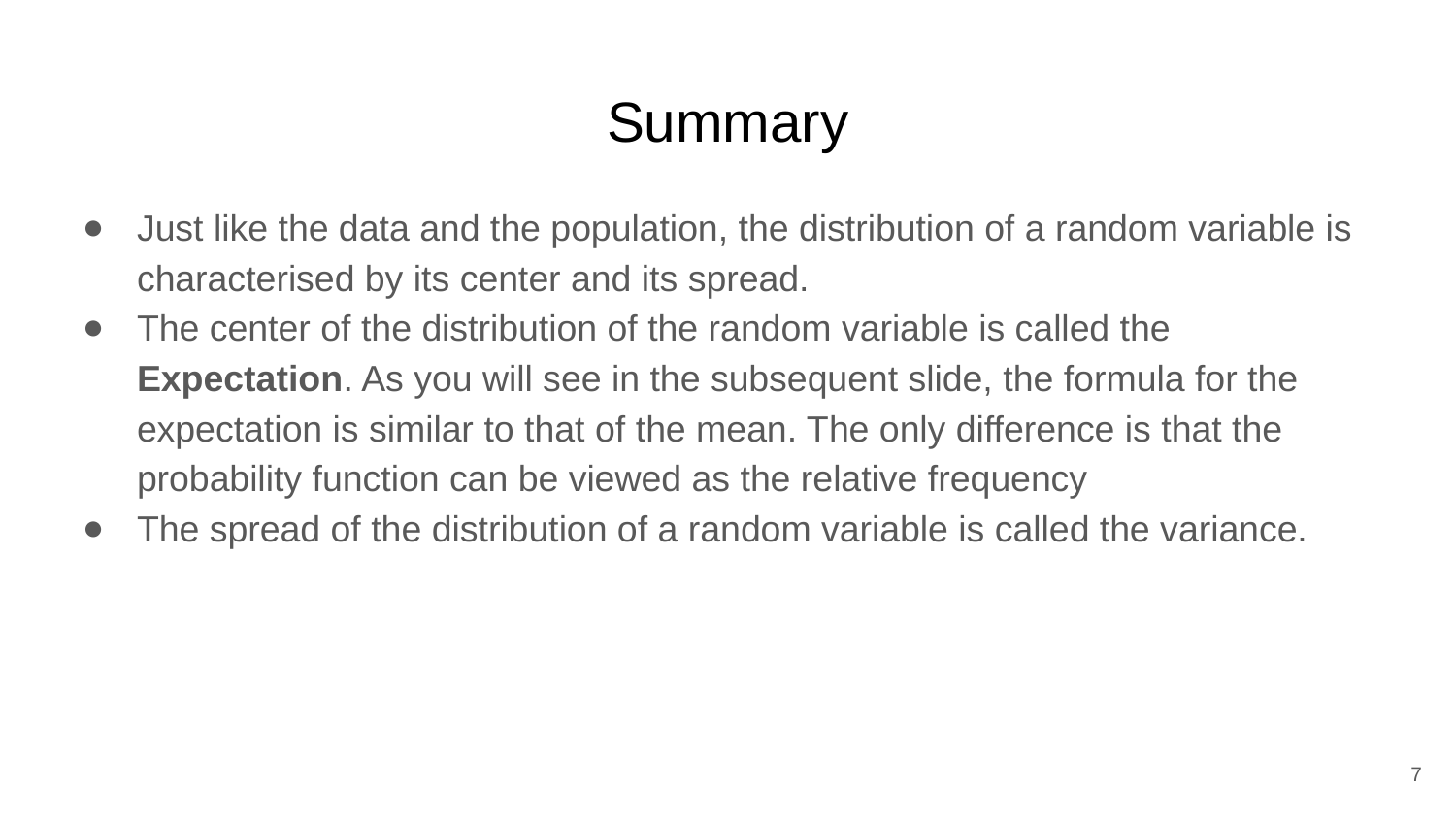

# Summary

Just like the data and the population, the distribution of a random variable is characterised by its center and its spread.
The center of the distribution of the random variable is called the Expectation. As you will see in the subsequent slide, the formula for the expectation is similar to that of the mean. The only difference is that the probability function can be viewed as the relative frequency
The spread of the distribution of a random variable is called the variance.
7